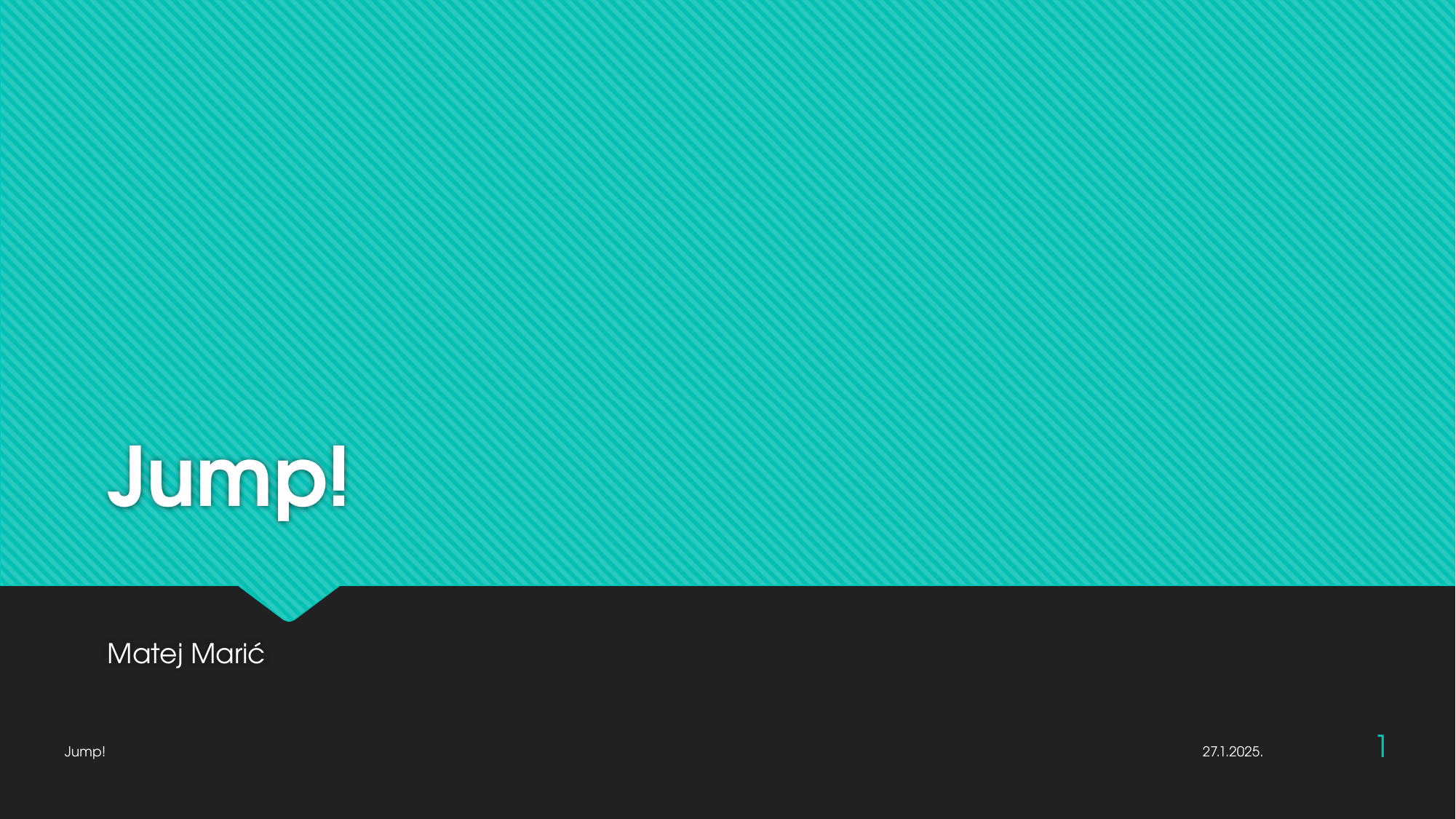

# Jump!
Matej Marić
1
Jump!
27.1.2025.